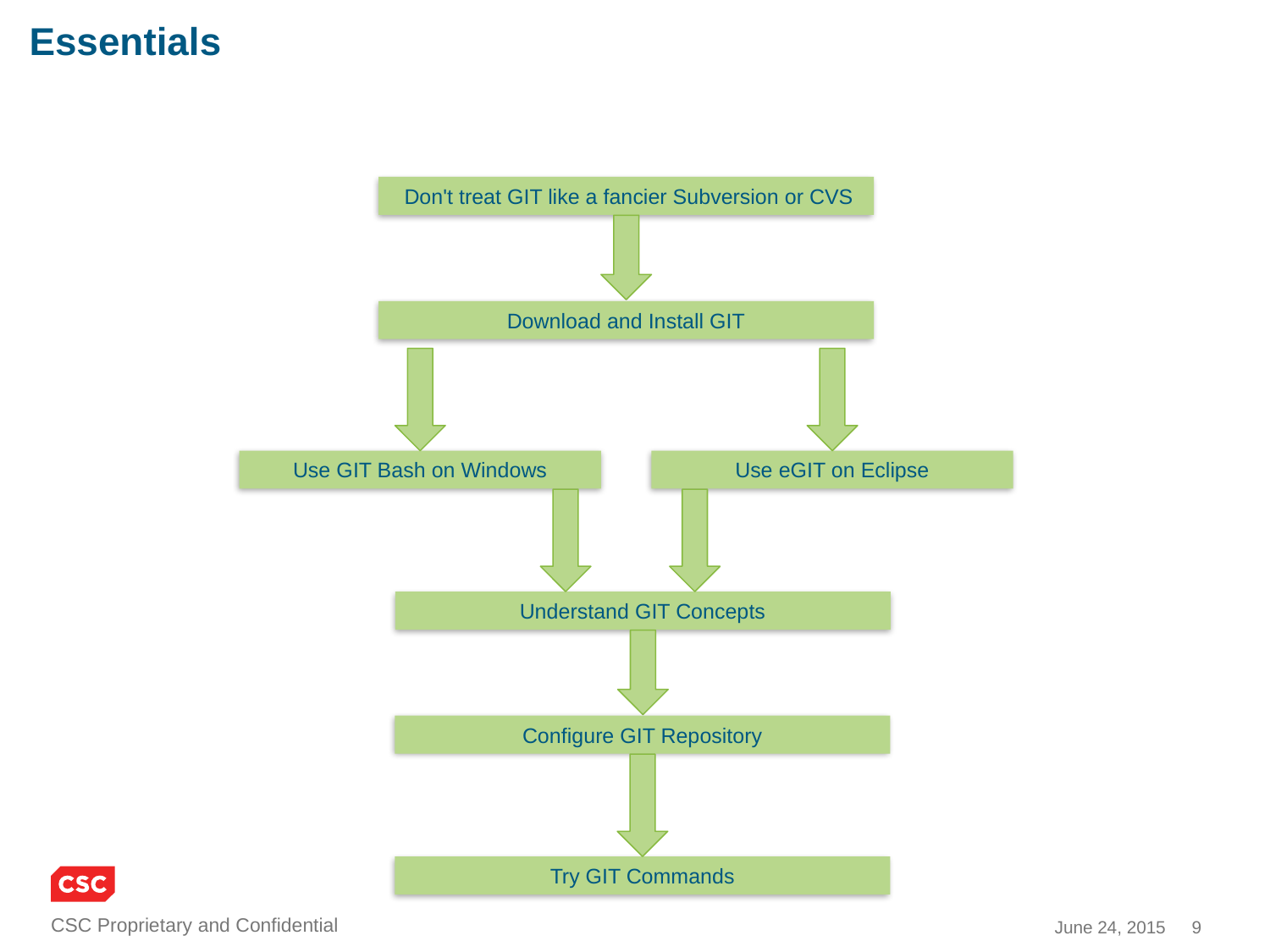

Essentials
 Don't treat GIT like a fancier Subversion or CVS

Download and Install GIT

Use eGIT on Eclipse
Use GIT Bash on Windows

Understand GIT Concepts

Configure GIT Repository

Try GIT Commands